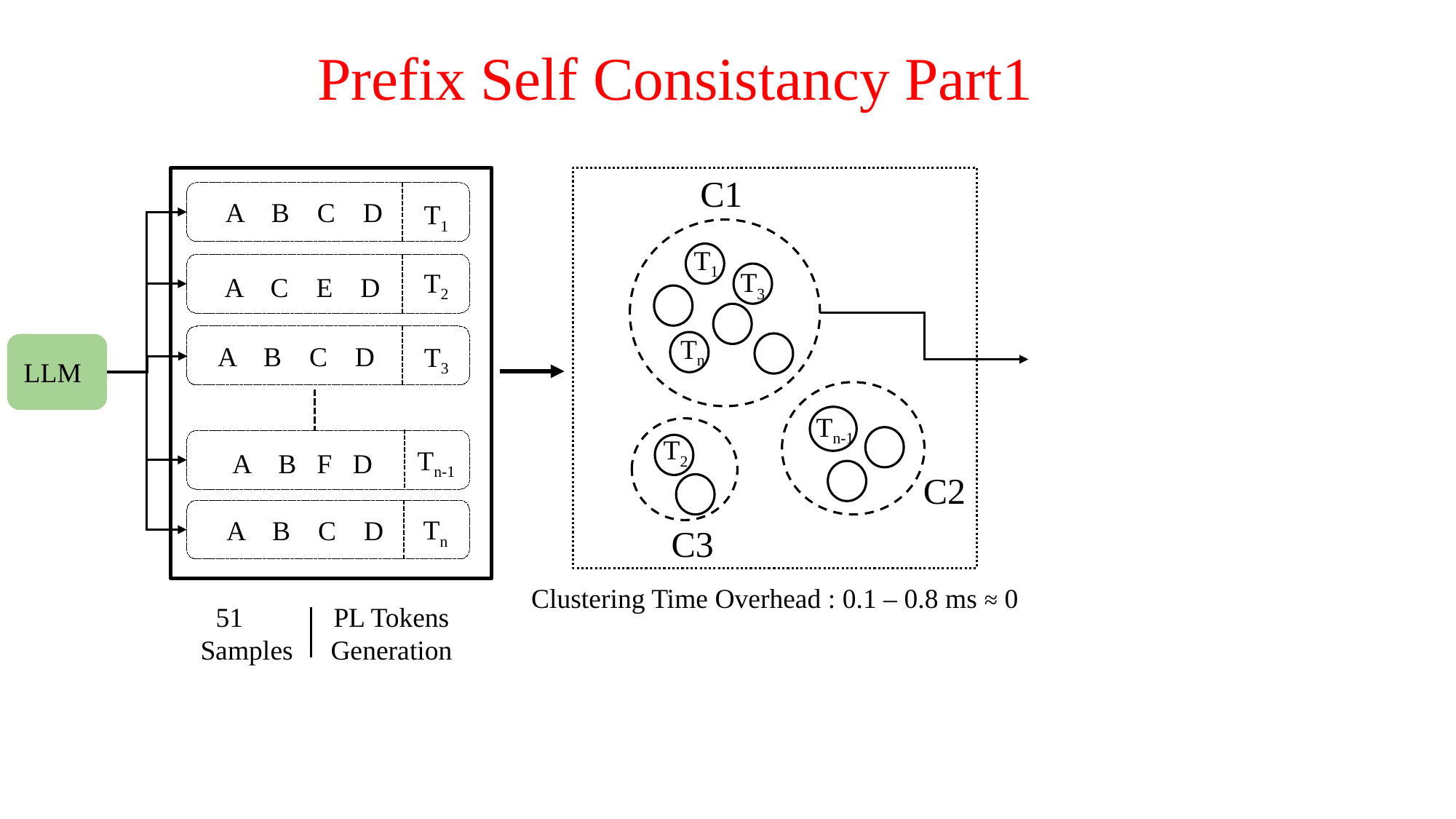

Prefix Self Consistancy Part1
C1

A    B    C    D
T1

T1

T3
T2

A    C    E    D

Tn

A    B    C    D
T3
LLM

Tn-1

T2

Tn-1
A    B   F   D

C2

Tn
A    B    C    D
C3
Clustering Time Overhead : 0.1 – 0.8 ms ≈ 0
51
Samples
PL Tokens Generation